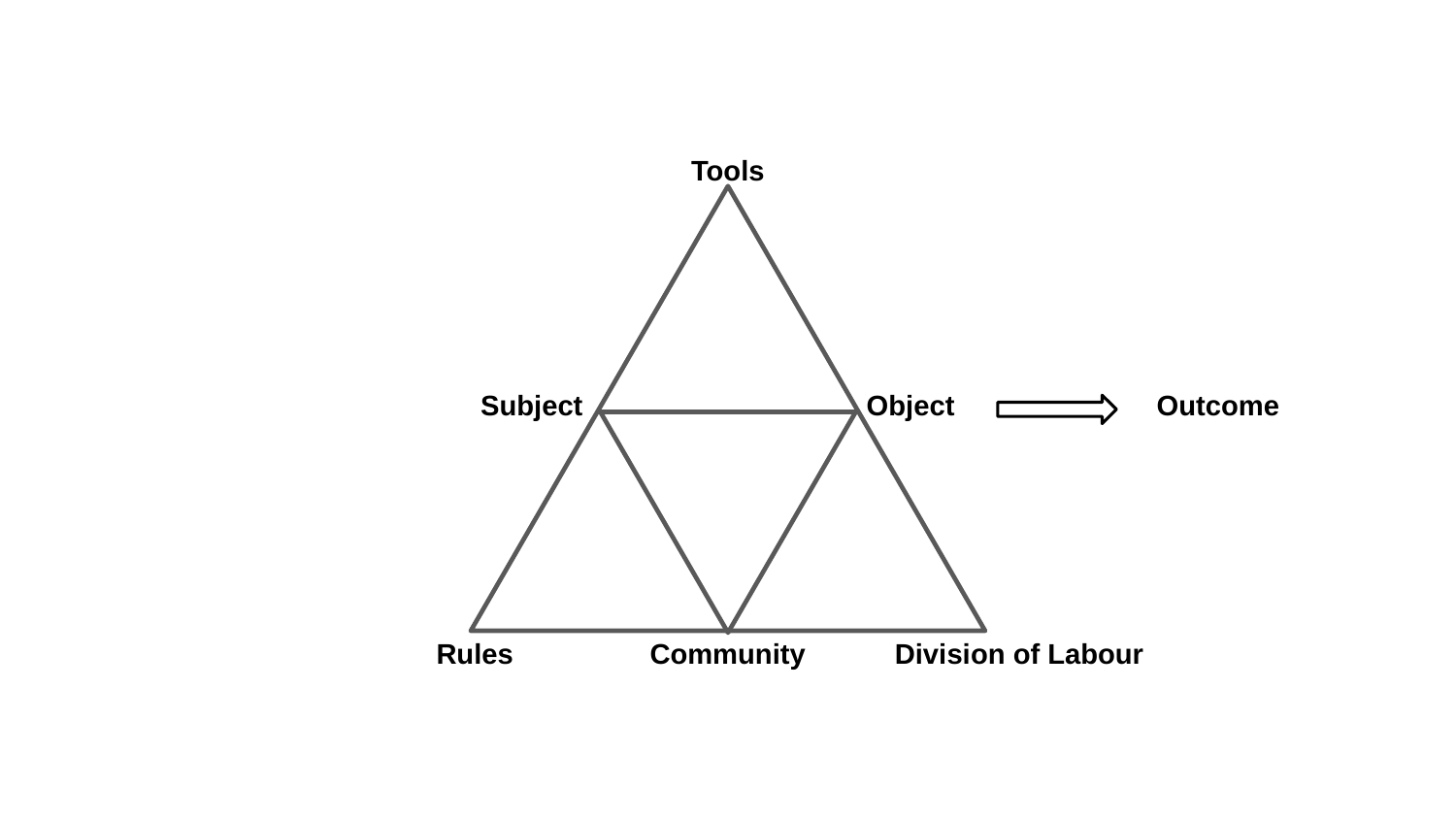

Tools

Subject
Object
Outcome

Rules
Community
Division of Labour